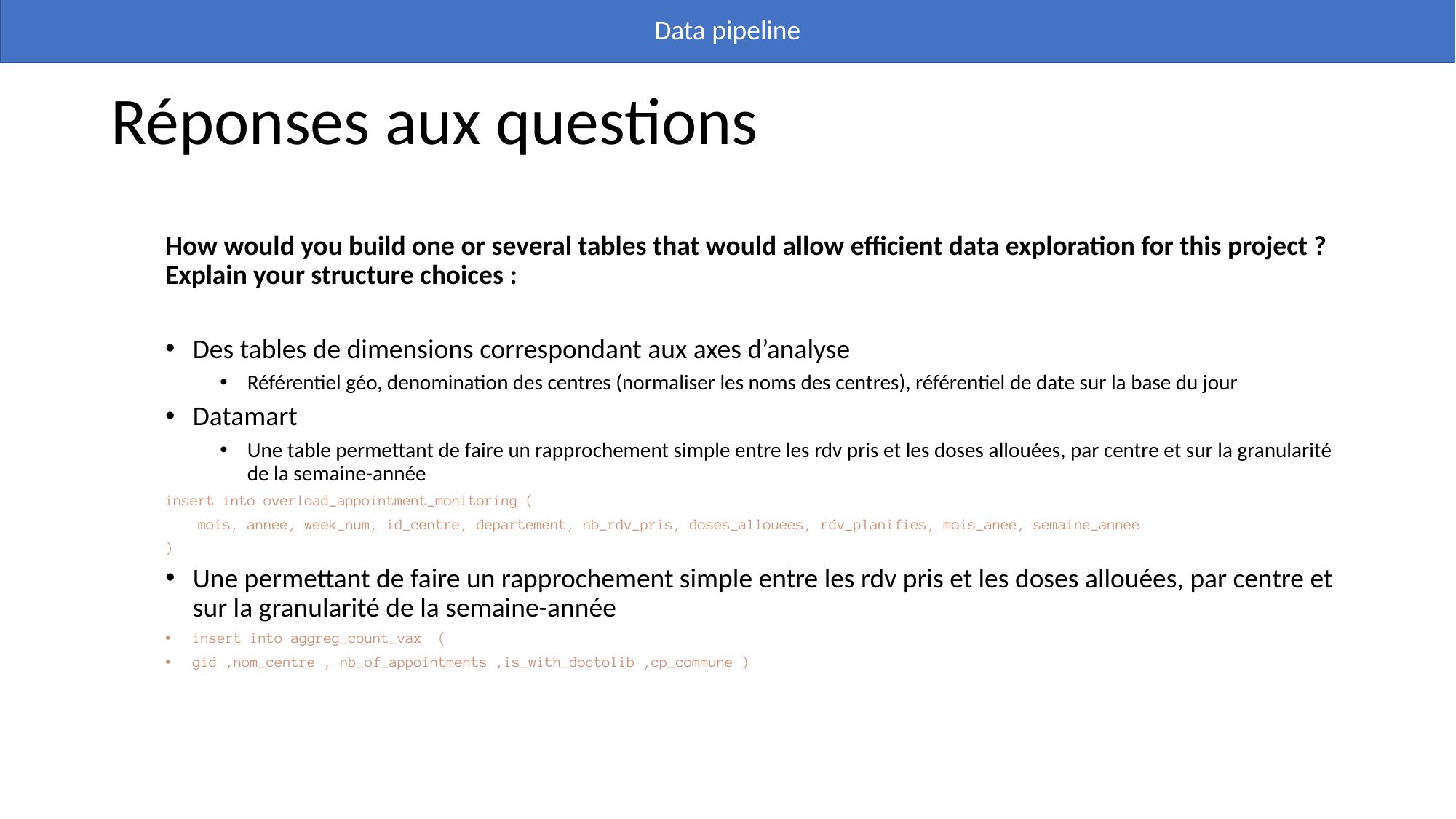

Data pipeline
# Réponses aux questions
How would you build one or several tables that would allow efficient data exploration for this project ? Explain your structure choices :

Des tables de dimensions correspondant aux axes d’analyse
Référentiel géo, denomination des centres (normaliser les noms des centres), référentiel de date sur la base du jour
Datamart
Une table permettant de faire un rapprochement simple entre les rdv pris et les doses allouées, par centre et sur la granularité de la semaine-année
insert into overload_appointment_monitoring (
    mois, annee, week_num, id_centre, departement, nb_rdv_pris, doses_allouees, rdv_planifies, mois_anee, semaine_annee
)
Une permettant de faire un rapprochement simple entre les rdv pris et les doses allouées, par centre et sur la granularité de la semaine-année
insert into aggreg_count_vax  (
gid ,nom_centre , nb_of_appointments ,is_with_doctolib ,cp_commune )